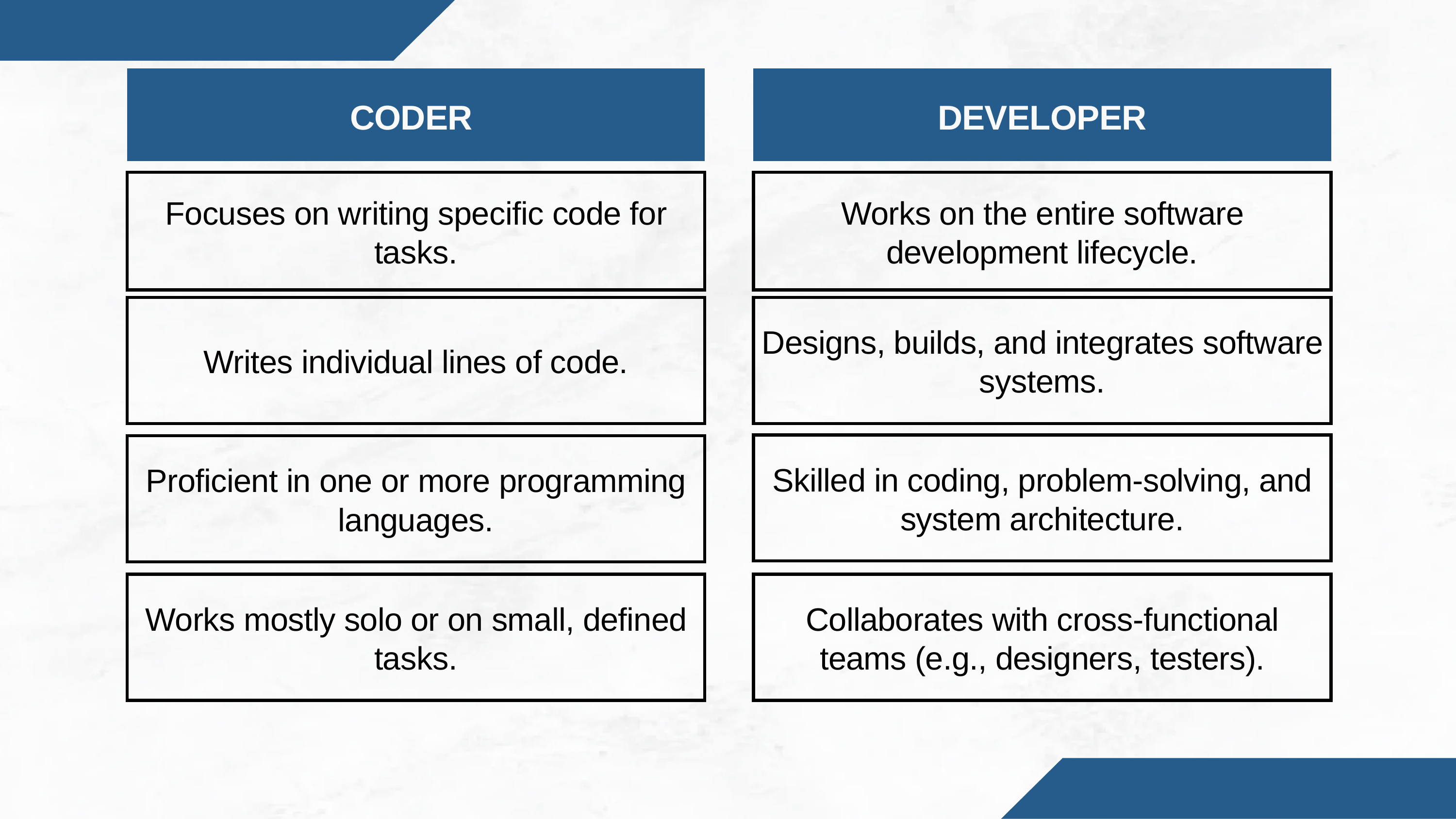

CODER

DEVELOPER

Focuses on writing specific code for tasks.

Works on the entire software development lifecycle.

Writes individual lines of code.

Designs, builds, and integrates software systems.

Skilled in coding, problem-solving, and system architecture.

Proficient in one or more programming languages.

Works mostly solo or on small, defined tasks.

Collaborates with cross-functional teams (e.g., designers, testers).